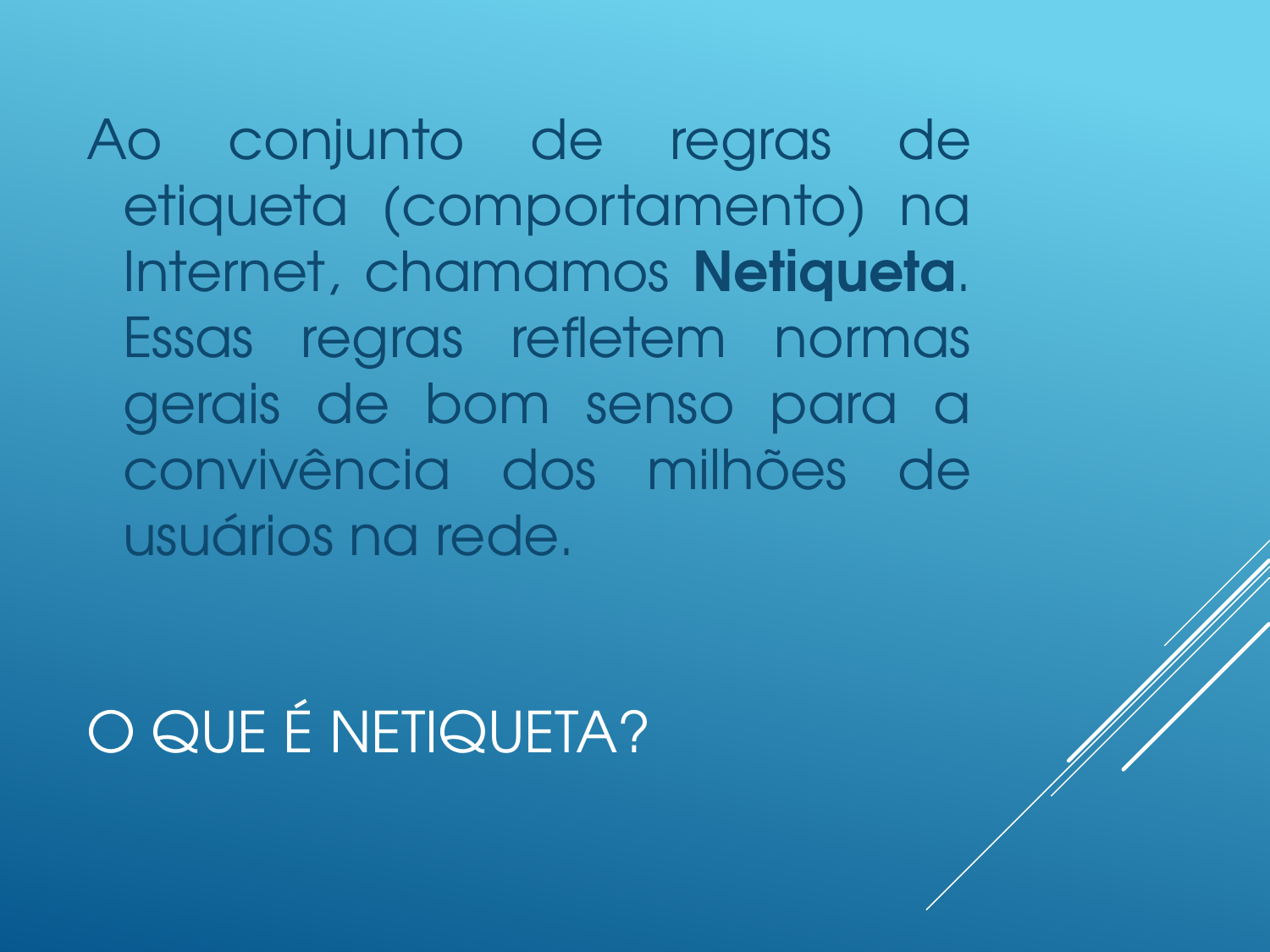

Ao conjunto de regras de etiqueta (comportamento) na Internet, chamamos Netiqueta. Essas regras refletem normas gerais de bom senso para a convivência dos milhões de usuários na rede.
# O que é Netiqueta?